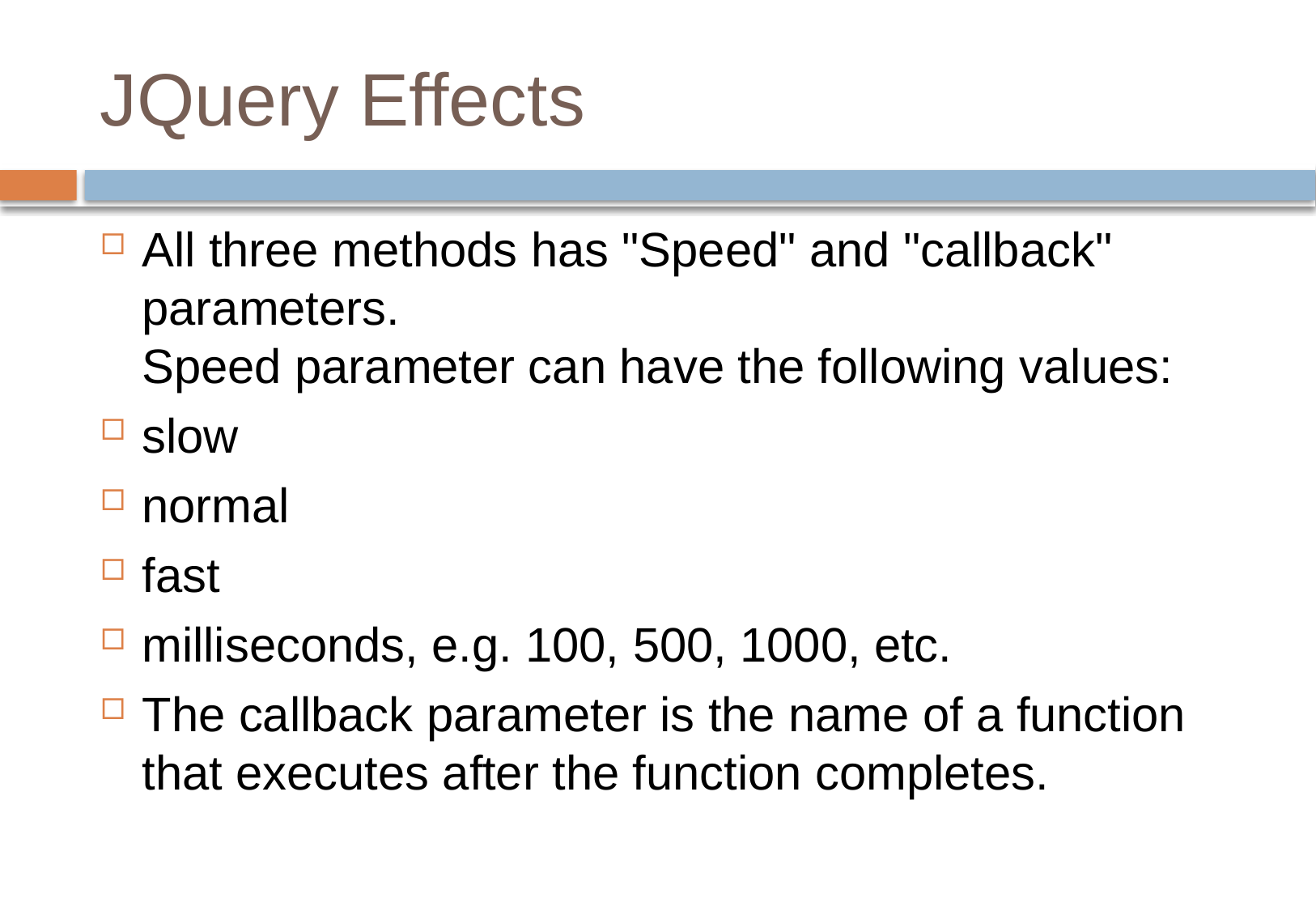

# JQuery Effects
All three methods has "Speed" and "callback" parameters. 
Speed parameter can have the following values:
slow
normal
fast
milliseconds, e.g. 100, 500, 1000, etc.
The callback parameter is the name of a function that executes after the function completes.